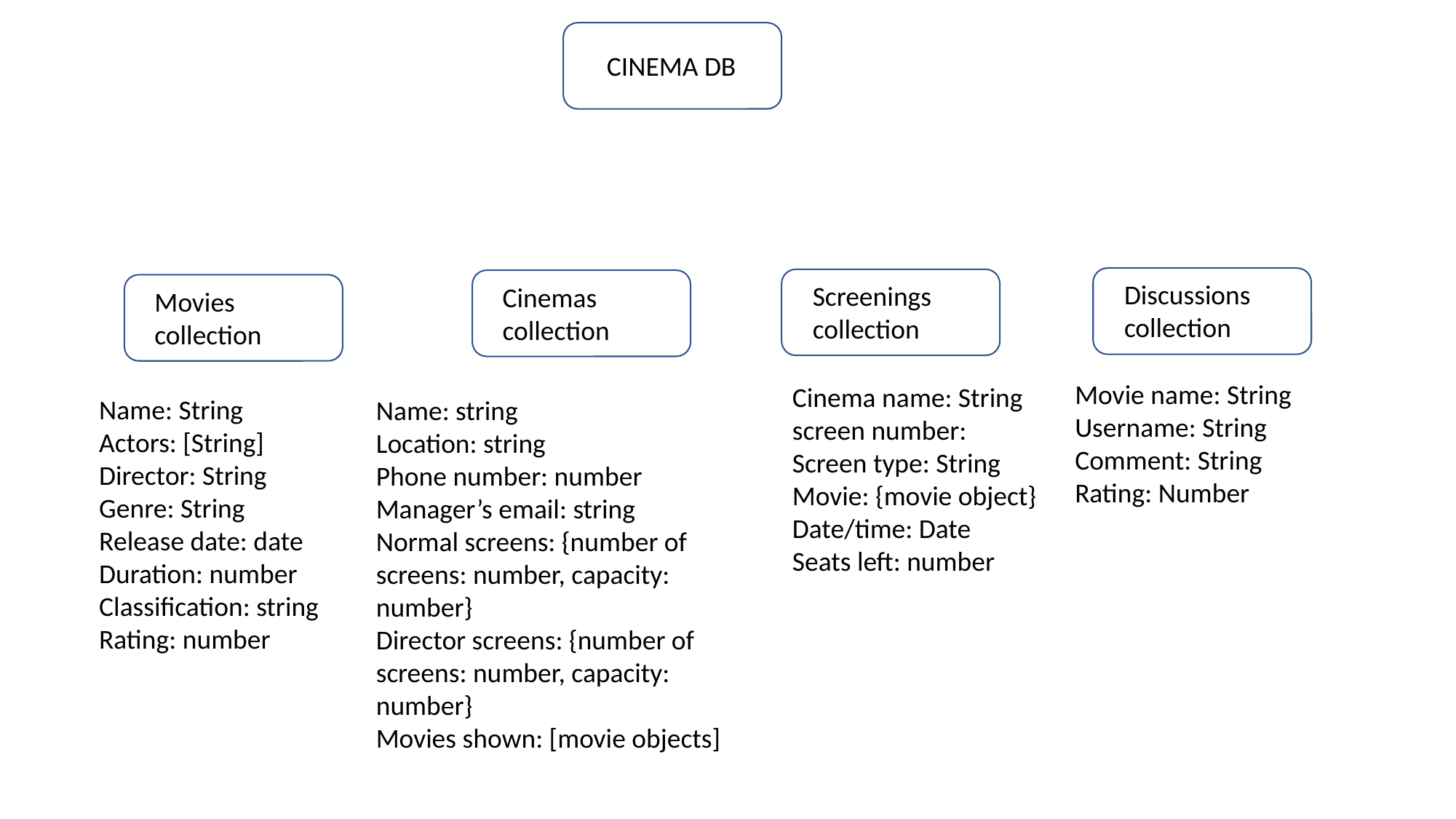

CINEMA DB

Discussions collection
Screenings collection
Cinemas collection

Movies collection
Movie name: String
Username: String
Comment: String
Rating: Number
Cinema name: String
screen number:
Screen type: String
Movie: {movie object}
Date/time: Date
Seats left: number

Name: String
Actors: [String]
Director: String
Genre: String
Release date: date
Duration: number
Classification: string
Rating: number

Name: string
Location: string
Phone number: number
Manager’s email: string
Normal screens: {number of screens: number, capacity: number}
Director screens: {number of screens: number, capacity: number}
Movies shown: [movie objects]